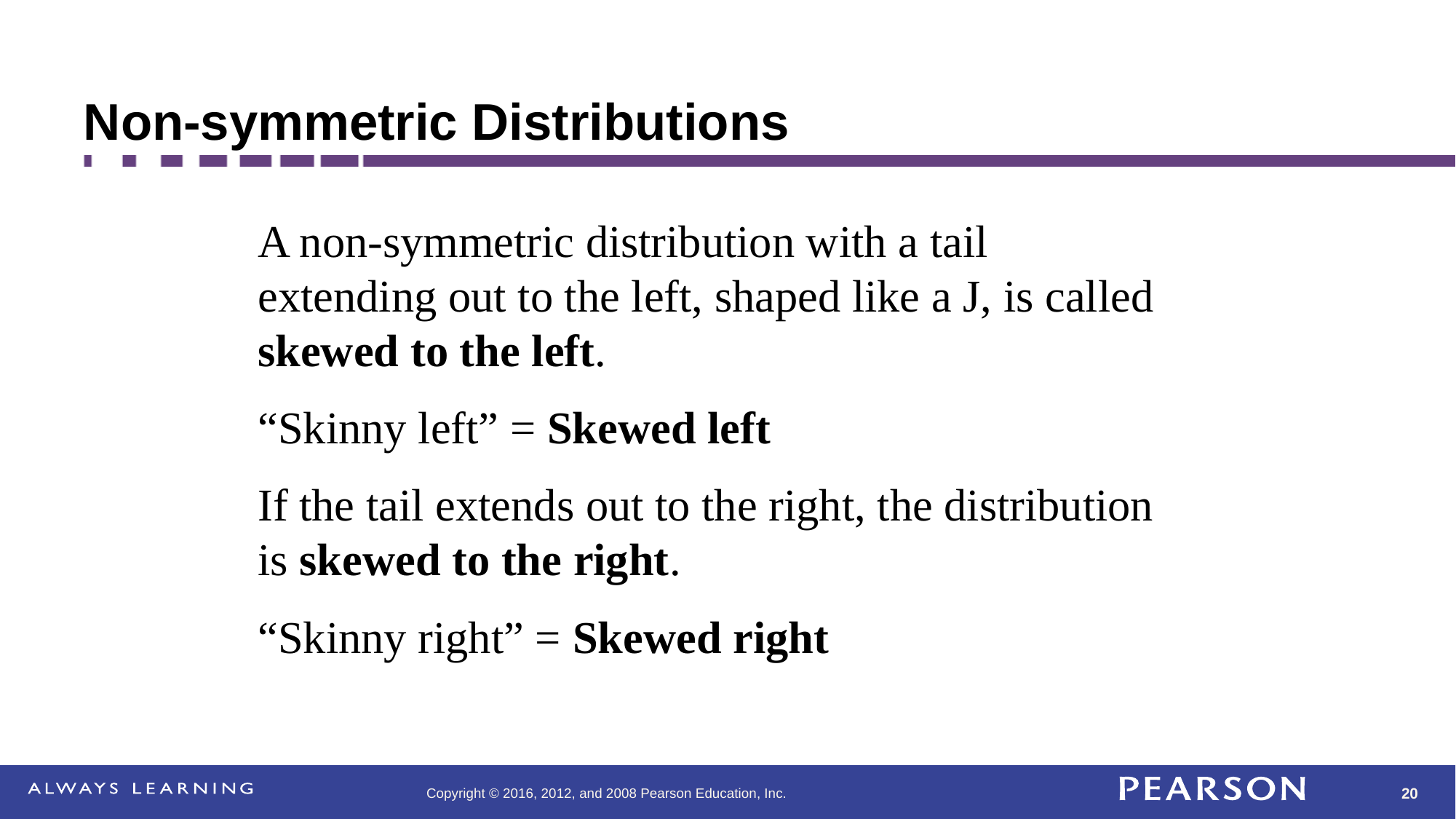

# Non-symmetric Distributions
A non-symmetric distribution with a tail extending out to the left, shaped like a J, is called skewed to the left.
“Skinny left” = Skewed left
If the tail extends out to the right, the distribution is skewed to the right.
“Skinny right” = Skewed right